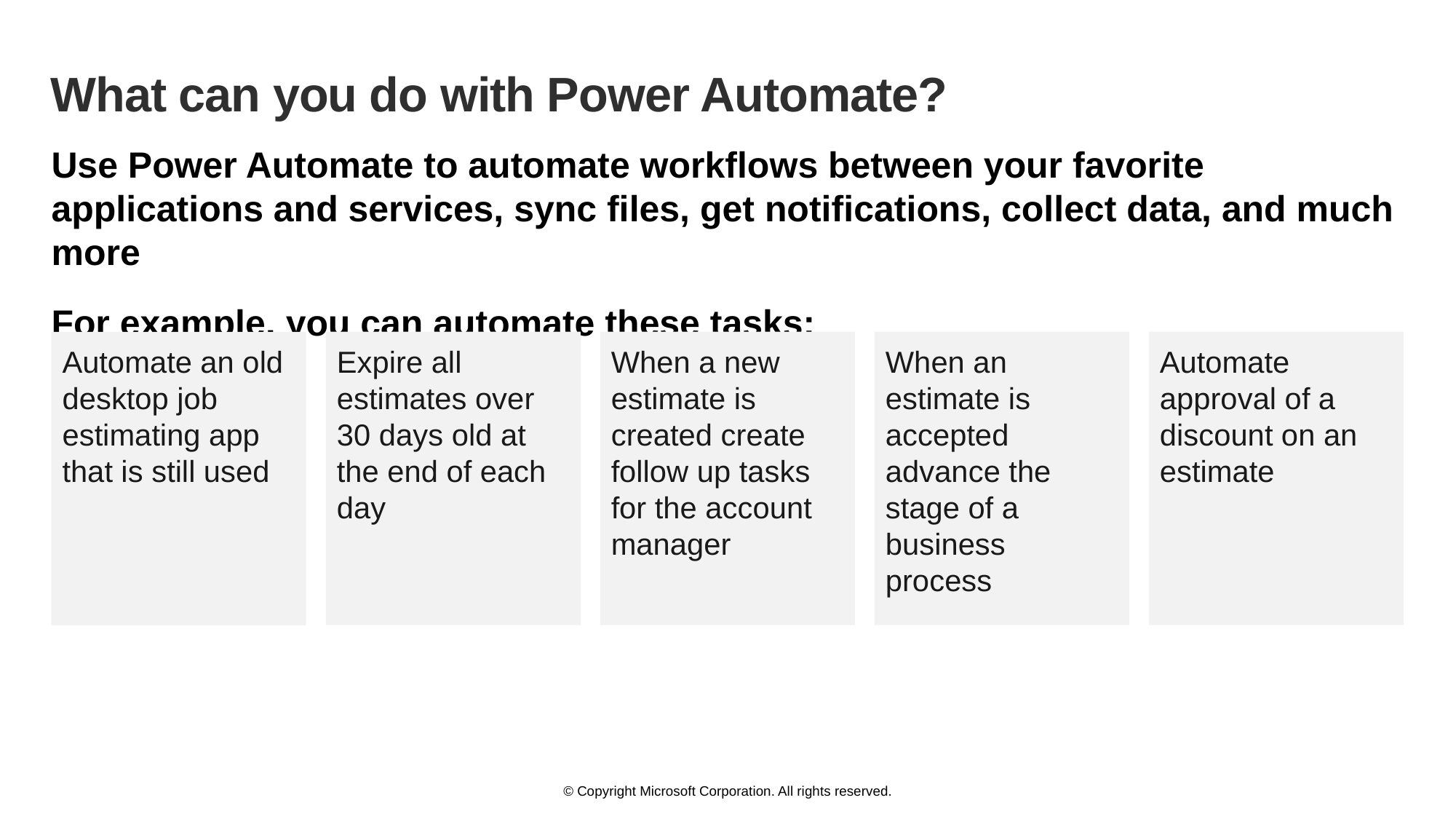

# What can you do with Power Automate?
Use Power Automate to automate workflows between your favorite applications and services, sync files, get notifications, collect data, and much more
For example, you can automate these tasks:
Expire all estimates over 30 days old at the end of each day
When a new estimate is created create follow up tasks for the account manager
When an estimate is accepted advance the stage of a business process
Automate approval of a discount on an estimate
Automate an old desktop job estimating app that is still used